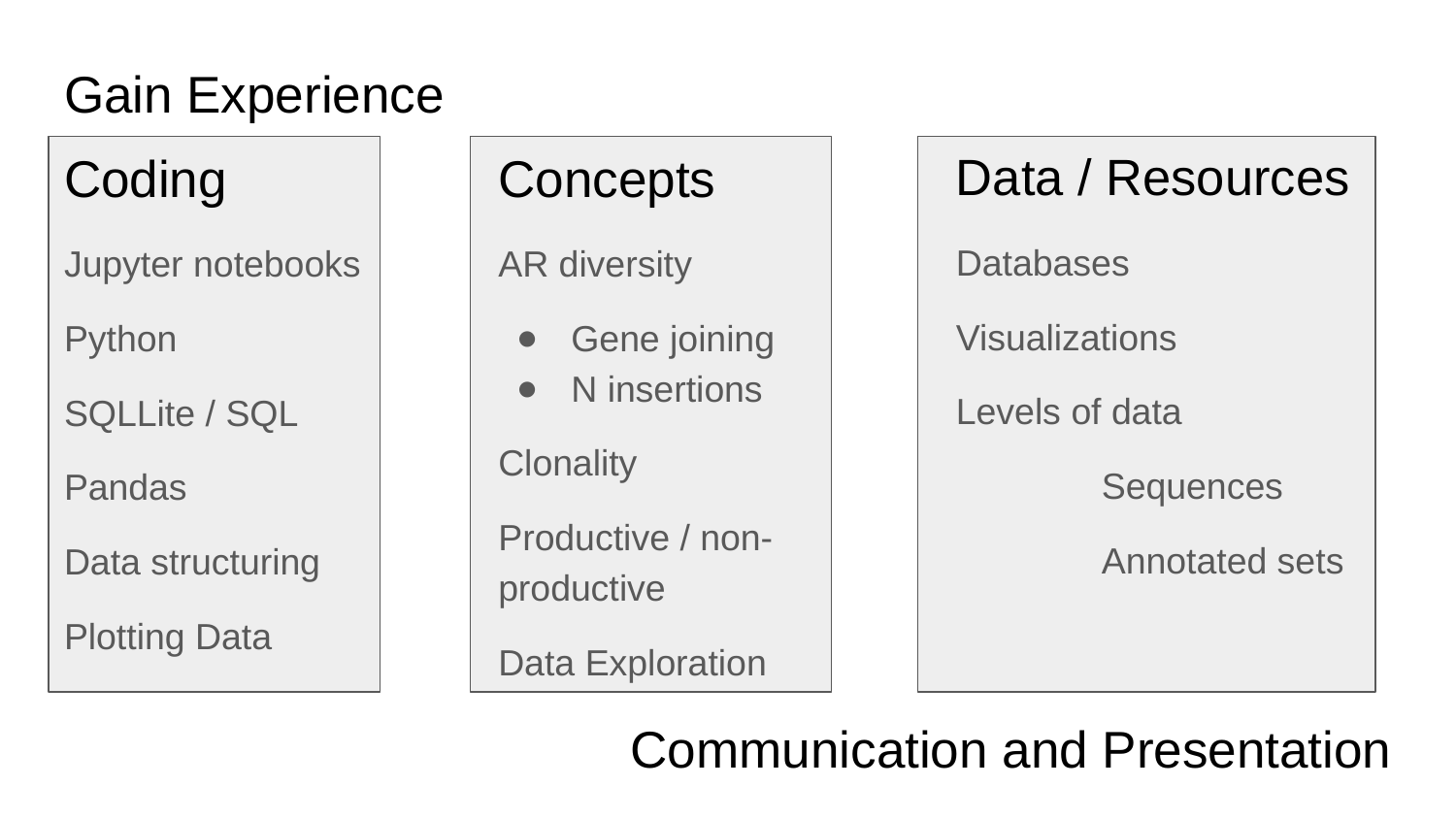

Gain Experience
Data / Resources
# Coding
Concepts

Databases
Visualizations
Levels of data
	Sequences
	Annotated sets
Jupyter notebooks
Python
SQLLite / SQL
Pandas
Data structuring
Plotting Data
AR diversity
Gene joining
N insertions
Clonality
Productive / non-productive
Data Exploration
Communication and Presentation